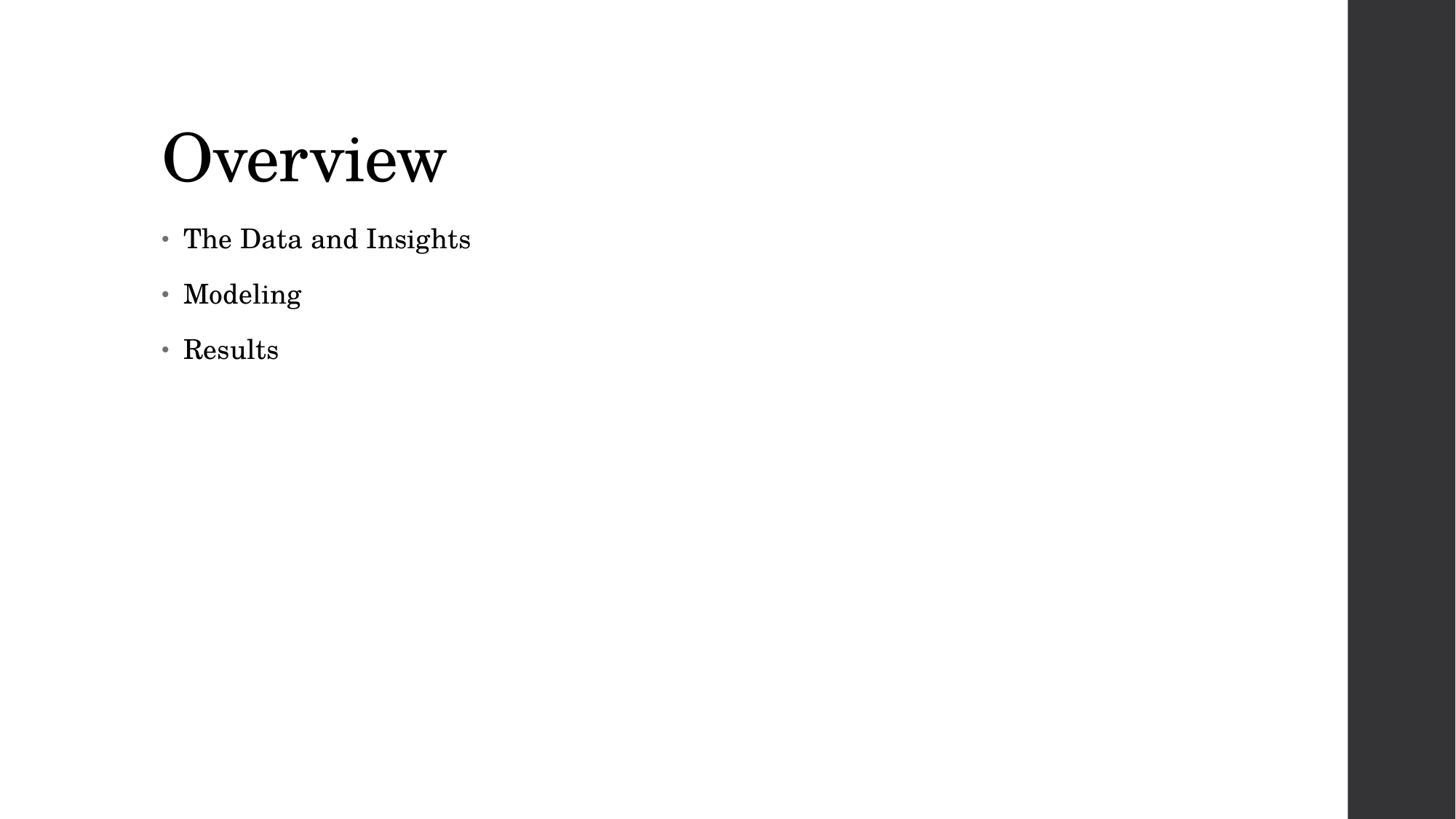

# Overview
The Data and Insights
Modeling
Results